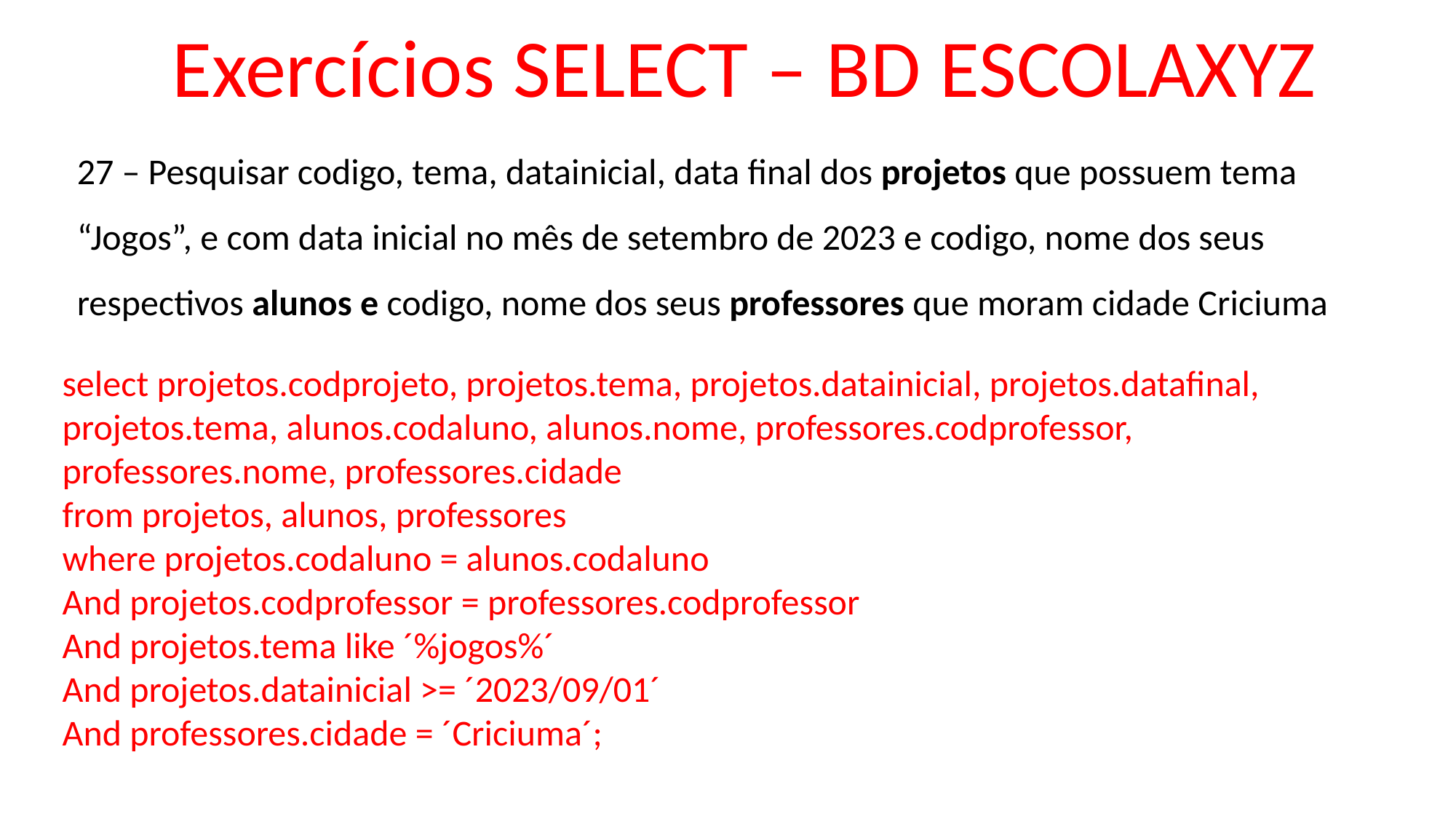

# Exercícios SELECT – BD ESCOLAXYZ
27 – Pesquisar codigo, tema, datainicial, data final dos projetos que possuem tema “Jogos”, e com data inicial no mês de setembro de 2023 e codigo, nome dos seus respectivos alunos e codigo, nome dos seus professores que moram cidade Criciuma

select projetos.codprojeto, projetos.tema, projetos.datainicial, projetos.datafinal, projetos.tema, alunos.codaluno, alunos.nome, professores.codprofessor, professores.nome, professores.cidade
from projetos, alunos, professores
where projetos.codaluno = alunos.codaluno
And projetos.codprofessor = professores.codprofessor
And projetos.tema like ´%jogos%´
And projetos.datainicial >= ´2023/09/01´
And professores.cidade = ´Criciuma´;